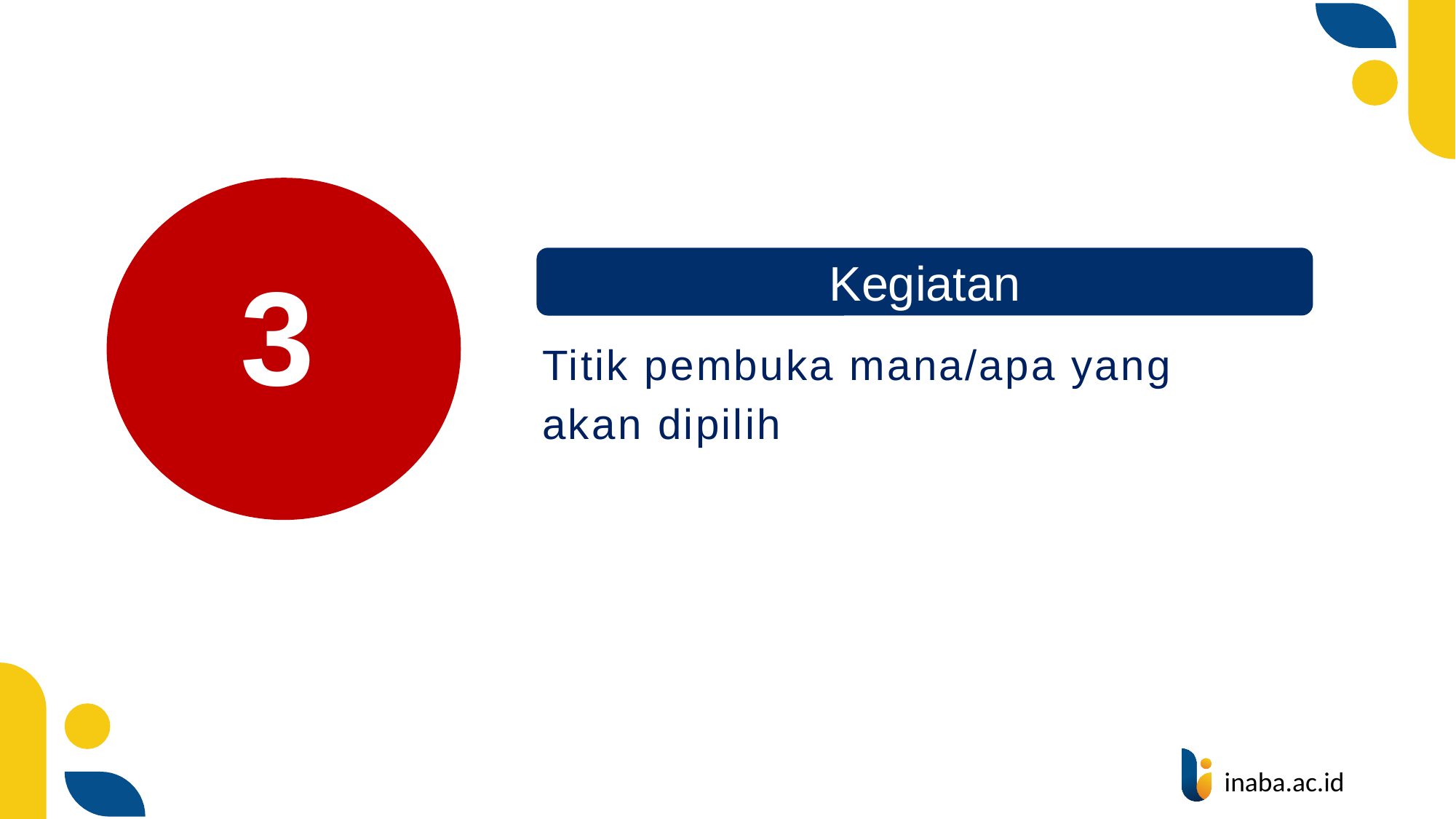

Kegiatan
3
Titik pembuka mana/apa yang akan dipilih